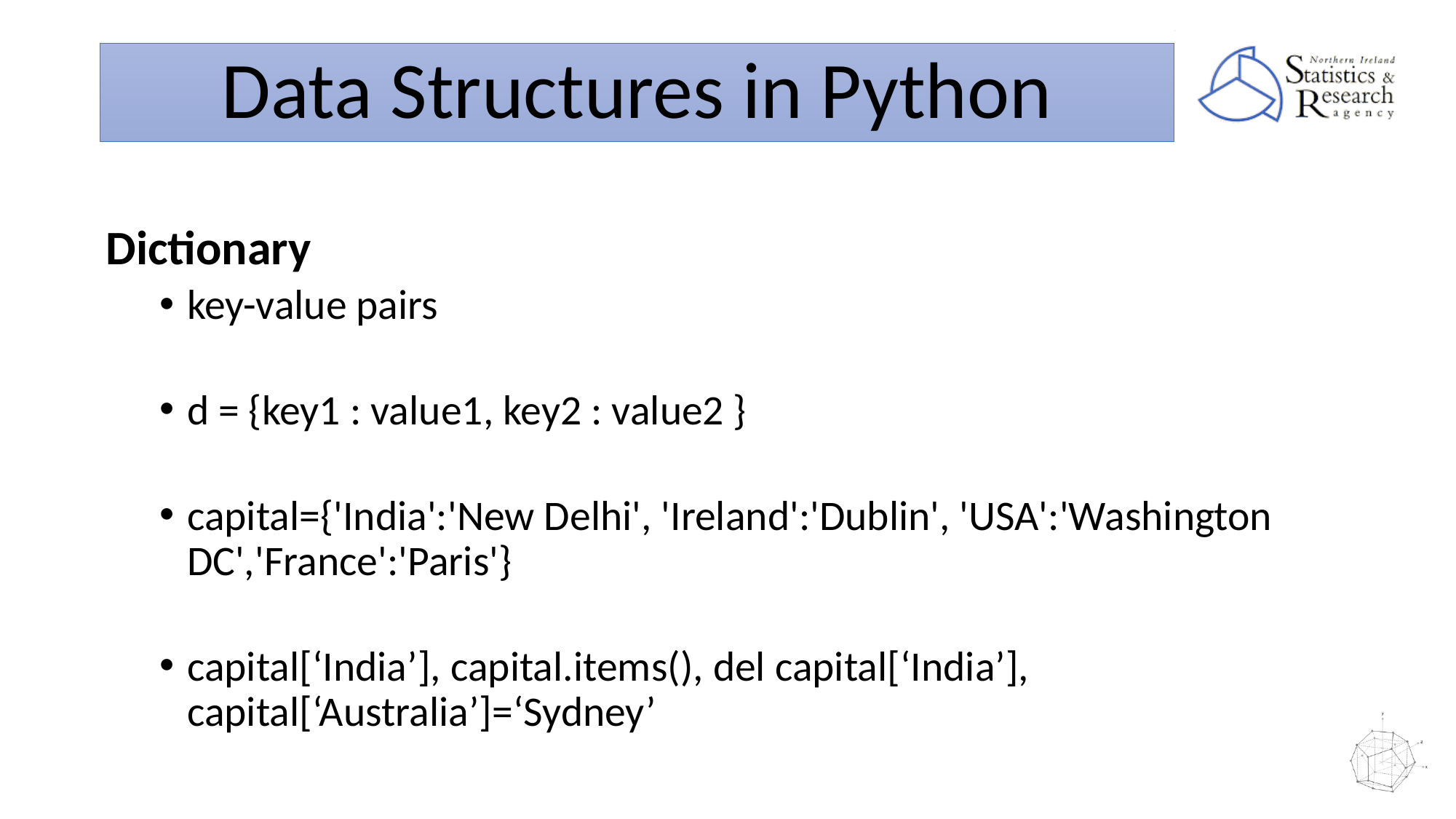

# Data Structures in Python
Dictionary
key-value pairs

d = {key1 : value1, key2 : value2 }

capital={'India':'New Delhi', 'Ireland':'Dublin', 'USA':'Washington DC','France':'Paris'}

capital[‘India’], capital.items(), del capital[‘India’], capital[‘Australia’]=‘Sydney’